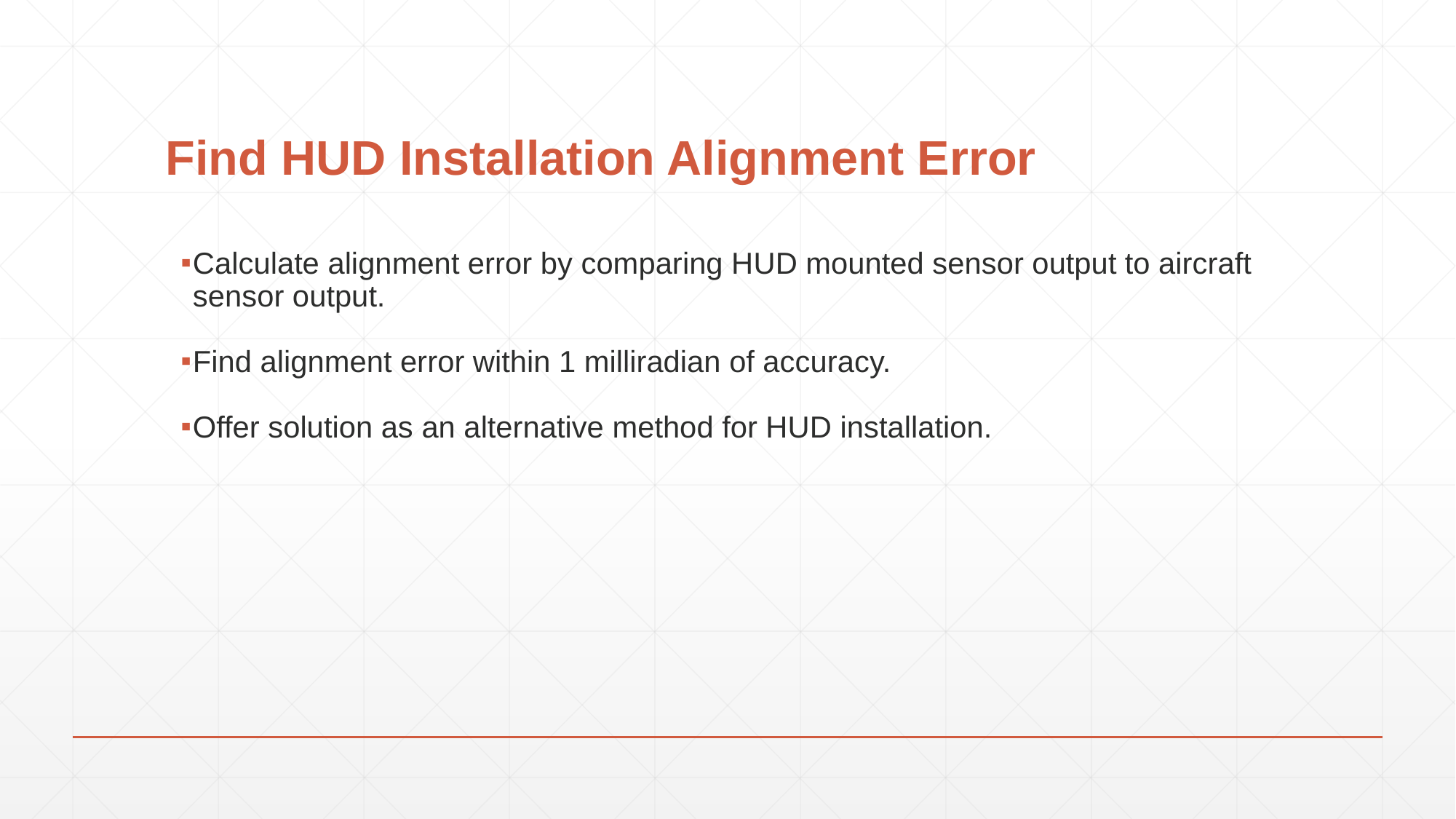

# Find HUD Installation Alignment Error
Calculate alignment error by comparing HUD mounted sensor output to aircraft sensor output.

Find alignment error within 1 milliradian of accuracy.

Offer solution as an alternative method for HUD installation.